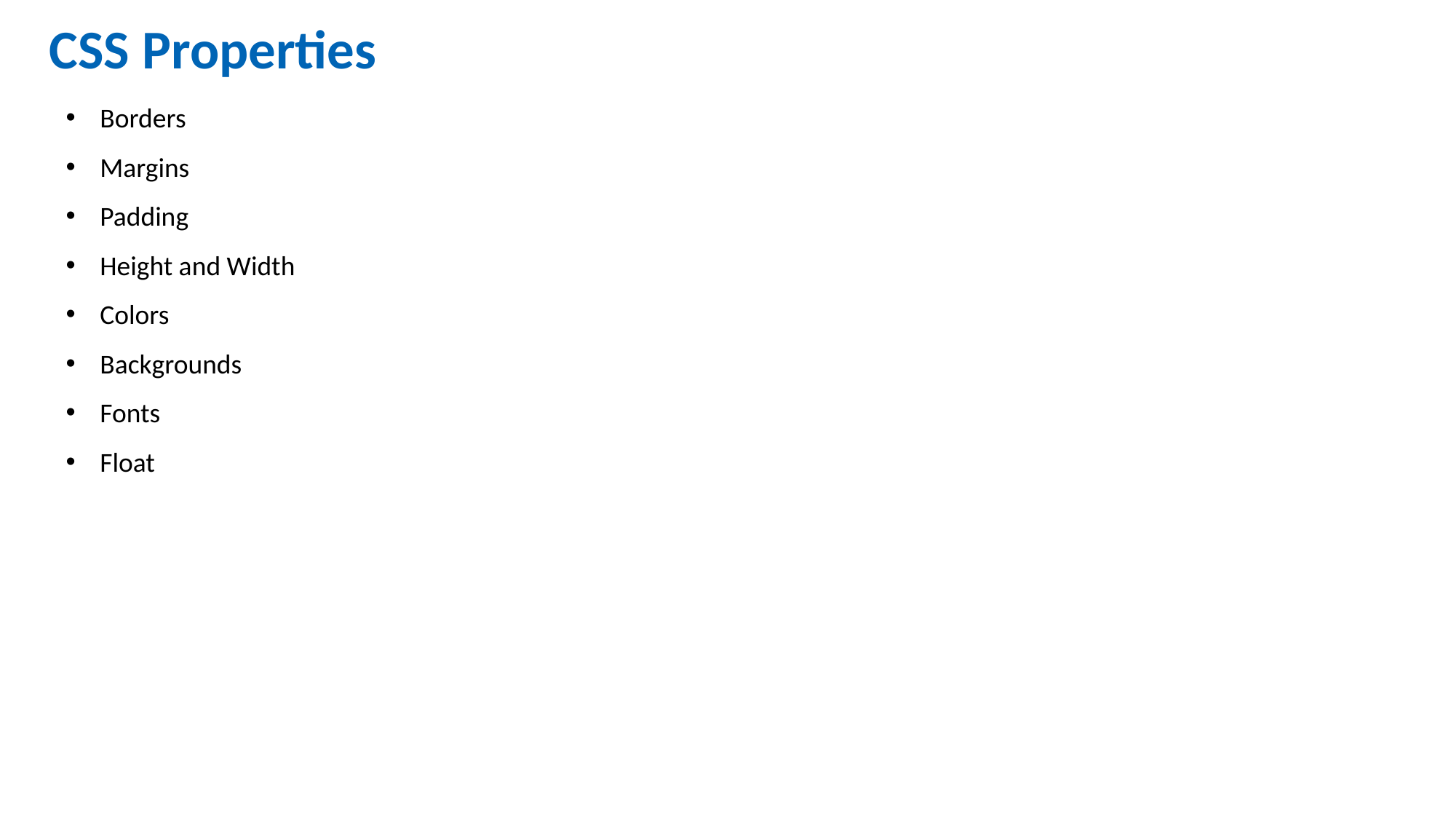

CSS Properties
Borders
Margins
Padding
Height and Width
Colors
Backgrounds
Fonts
Float